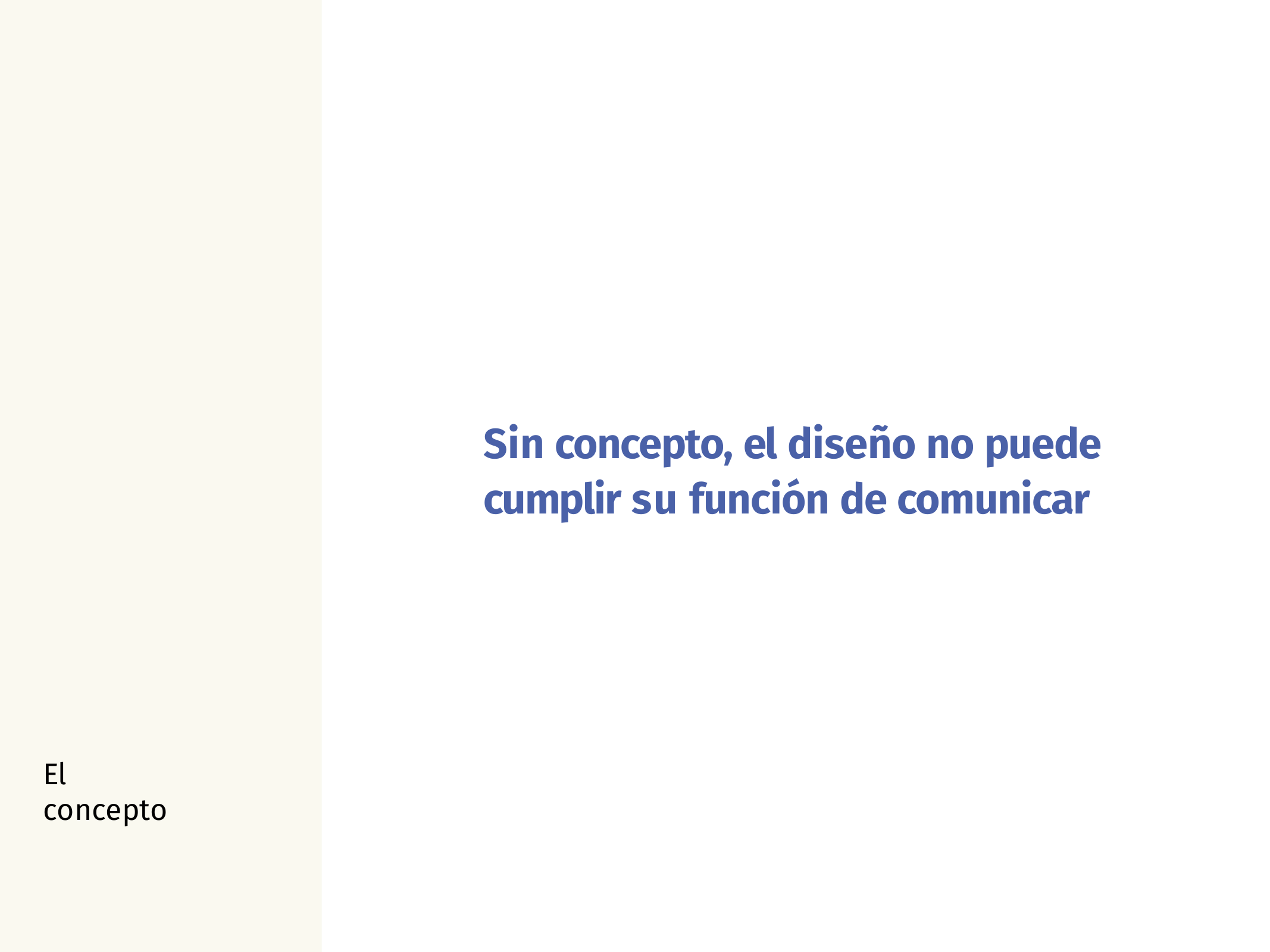

# Sin concepto, el diseño no puede  cumplir su función de comunicar
El concepto